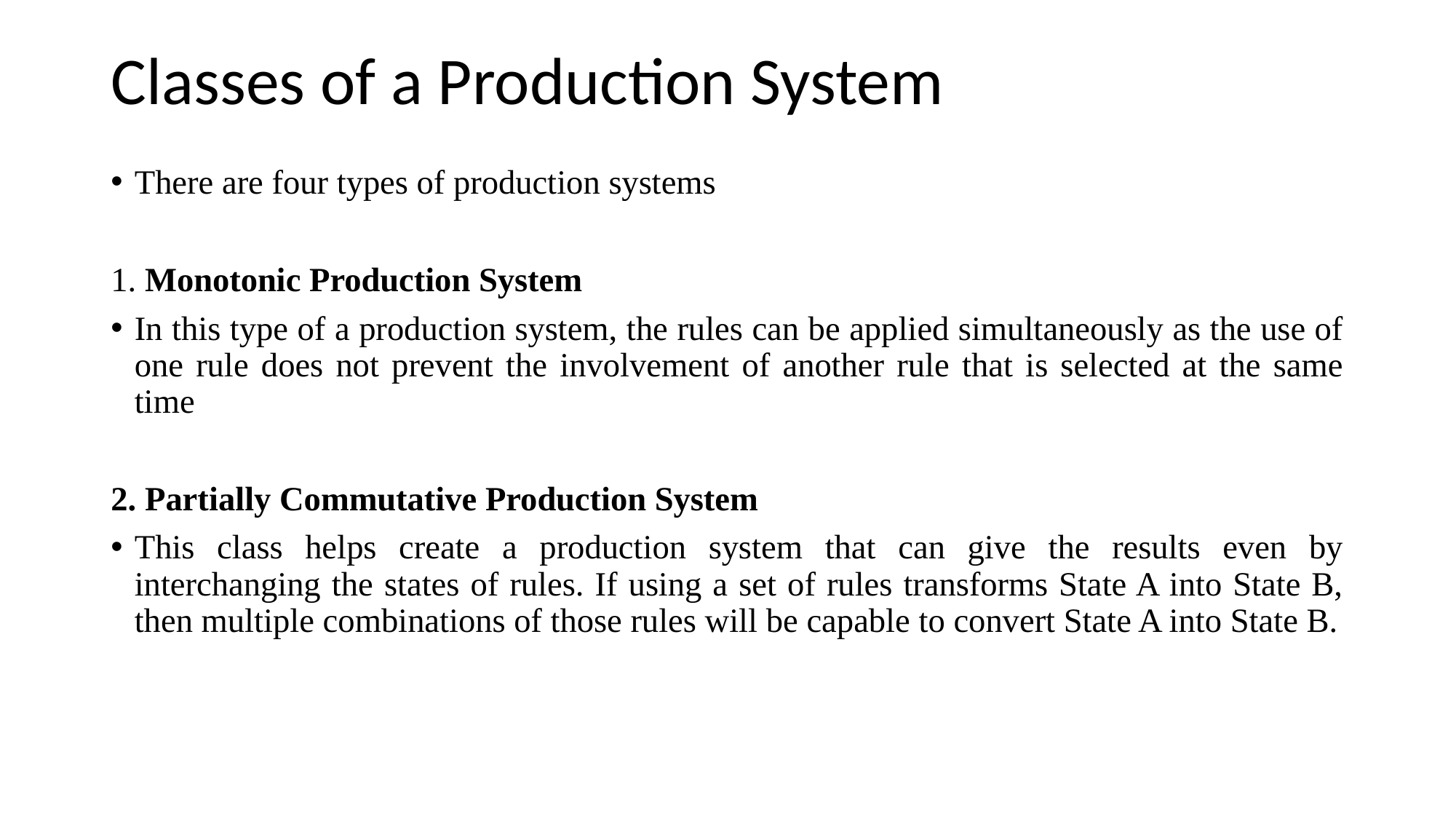

# Classes of a Production System
There are four types of production systems

1. Monotonic Production System
In this type of a production system, the rules can be applied simultaneously as the use of one rule does not prevent the involvement of another rule that is selected at the same time

2. Partially Commutative Production System
This class helps create a production system that can give the results even by interchanging the states of rules. If using a set of rules transforms State A into State B, then multiple combinations of those rules will be capable to convert State A into State B.